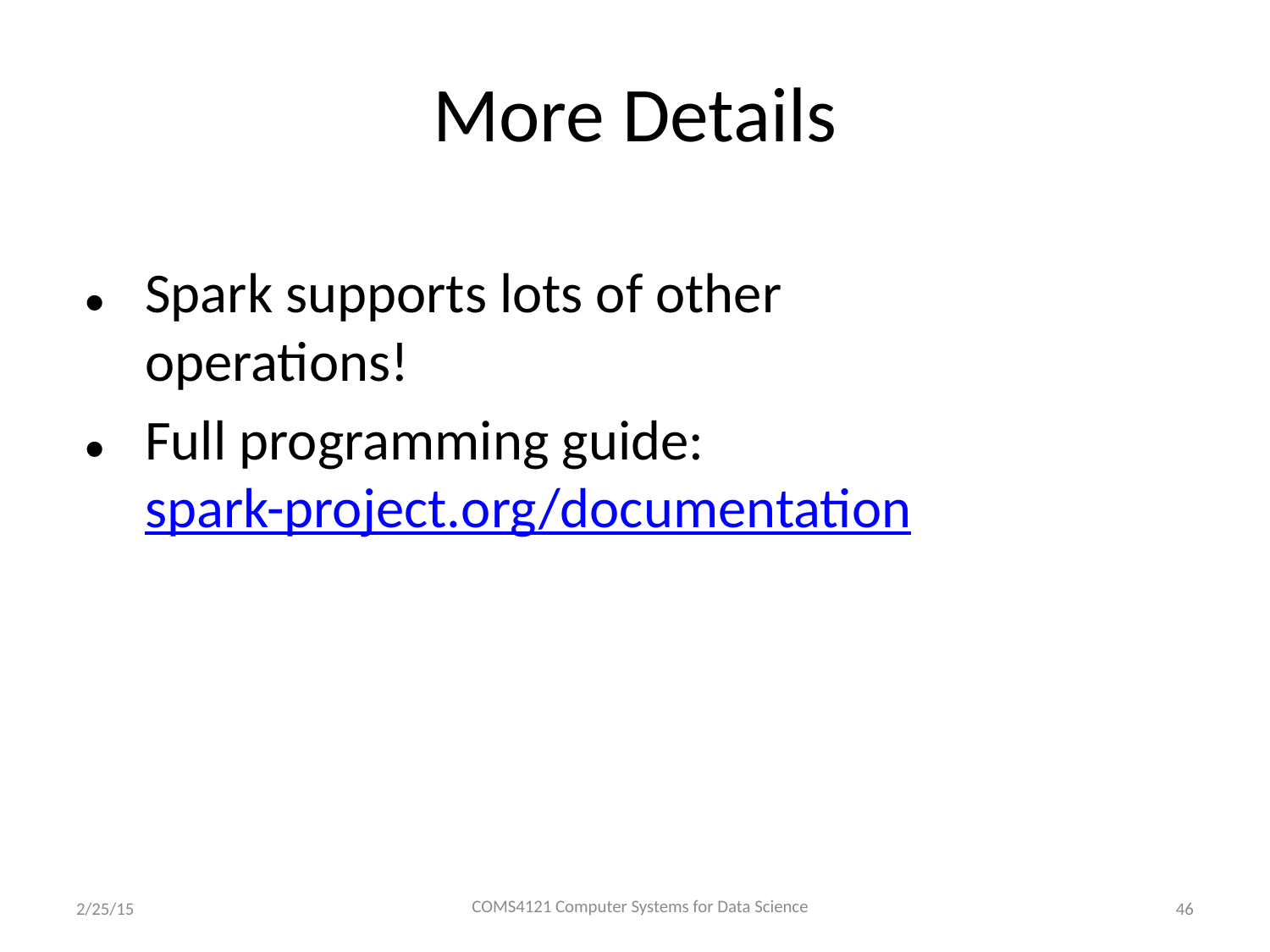

Spark supports lots of other operations!
Full programming guide: spark-project.org/documentation

# More Details
COMS4121 Computer Systems for Data Science
2/25/15
46